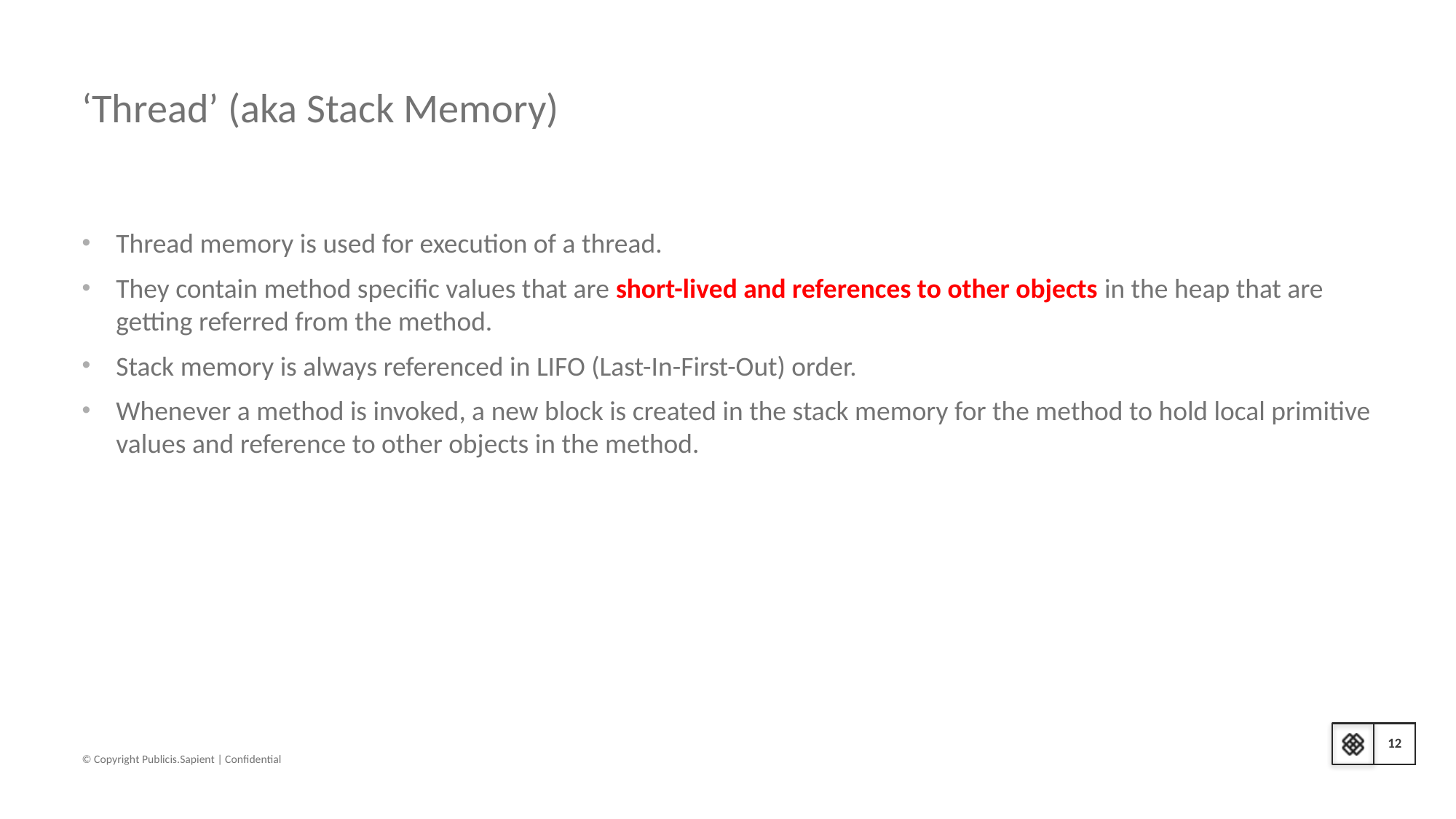

# ‘Thread’ (aka Stack Memory)
Thread memory is used for execution of a thread.
They contain method specific values that are short-lived and references to other objects in the heap that are getting referred from the method.
Stack memory is always referenced in LIFO (Last-In-First-Out) order.
Whenever a method is invoked, a new block is created in the stack memory for the method to hold local primitive values and reference to other objects in the method.